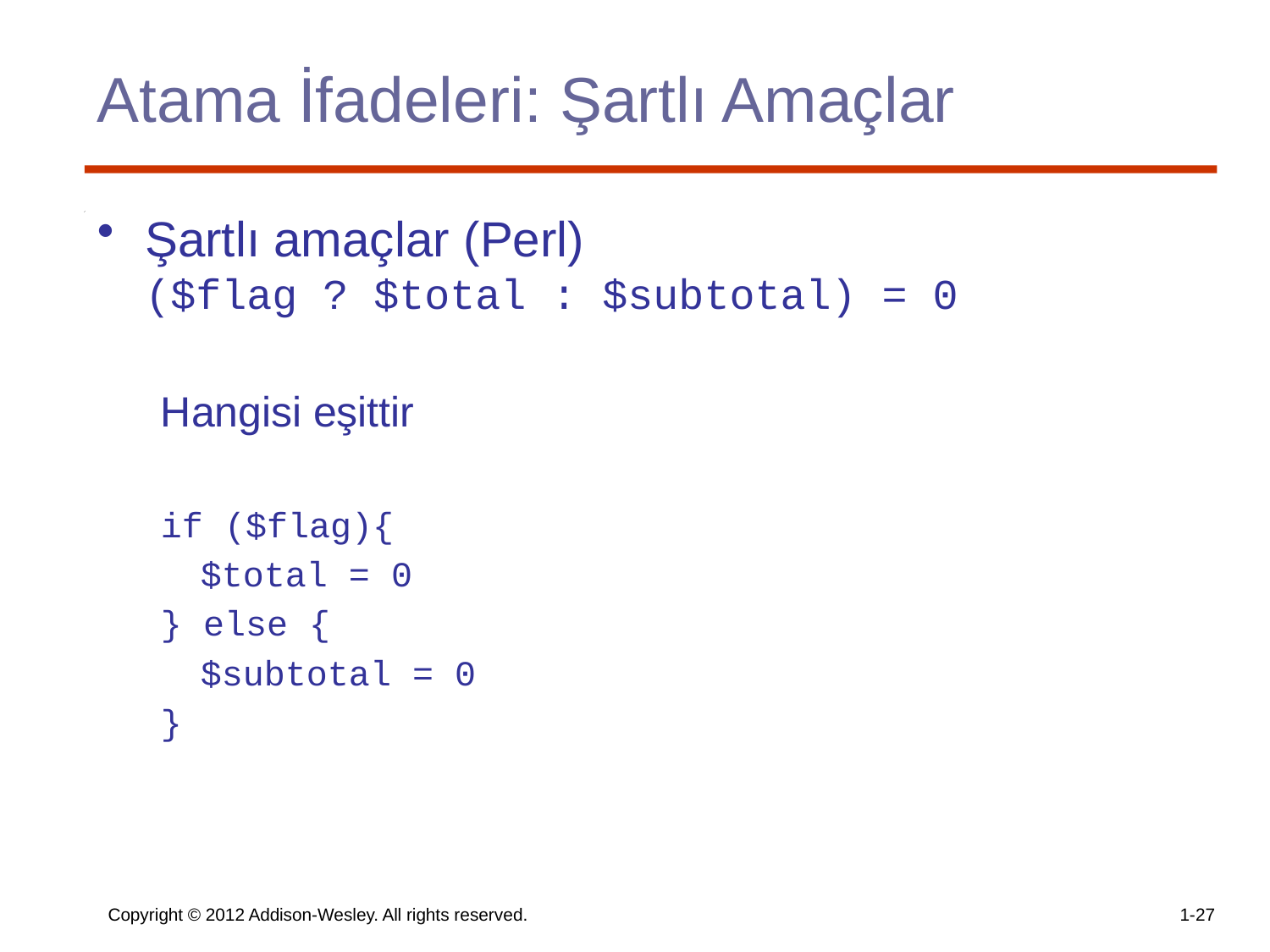

# Atama İfadeleri: Şartlı Amaçlar
Şartlı amaçlar (Perl)
($flag ? $total : $subtotal) = 0

Hangisi eşittir

if ($flag){
	$total = 0
} else {
	$subtotal = 0
}

Copyright © 2012 Addison-Wesley. All rights reserved.
1-27